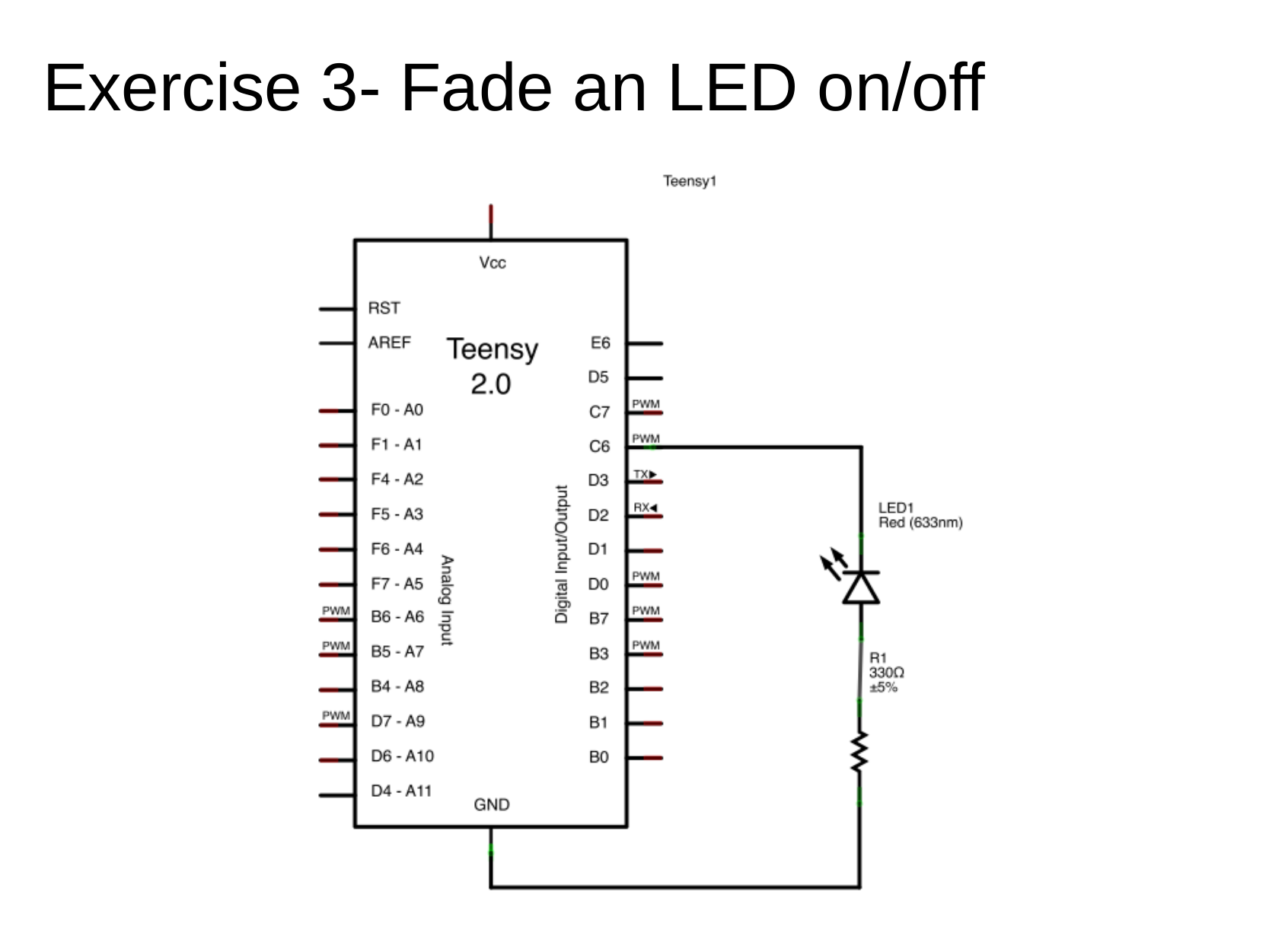

# Exercise 3- Fade an LED on/off